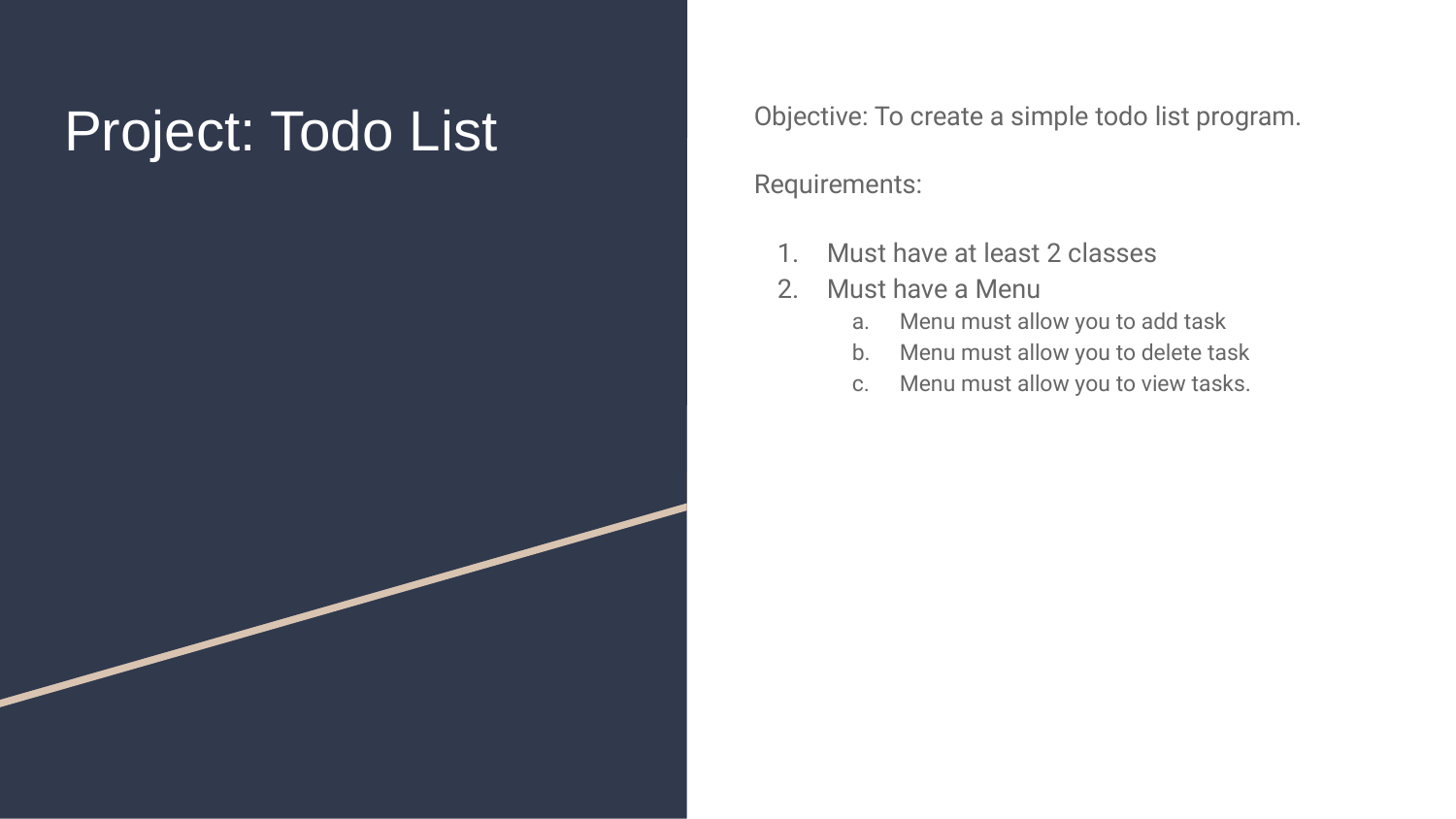

# Project: Todo List
Objective: To create a simple todo list program.
Requirements:
Must have at least 2 classes
Must have a Menu
Menu must allow you to add task
Menu must allow you to delete task
Menu must allow you to view tasks.